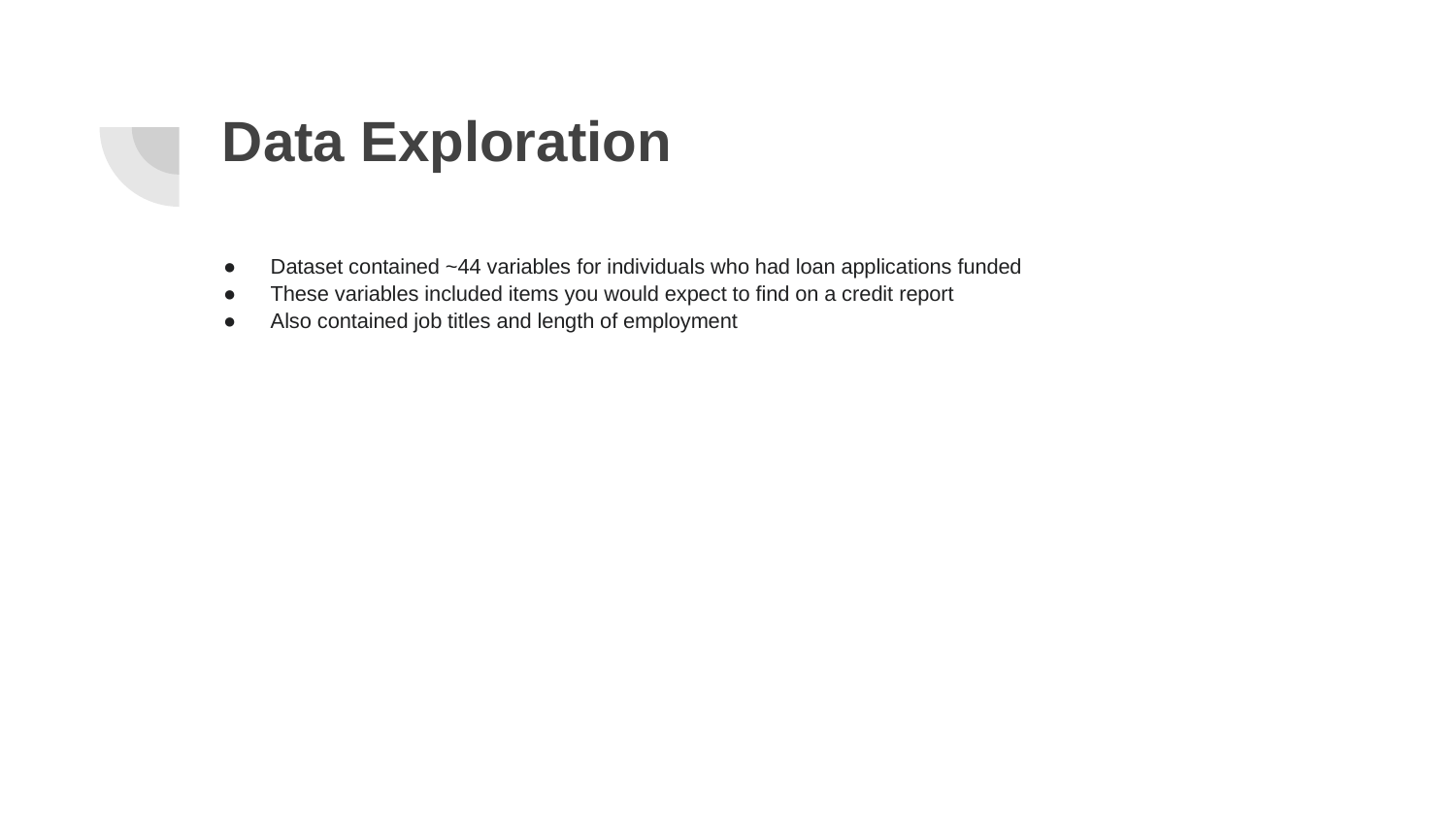

# Data Exploration
Dataset contained ~44 variables for individuals who had loan applications funded
These variables included items you would expect to find on a credit report
Also contained job titles and length of employment